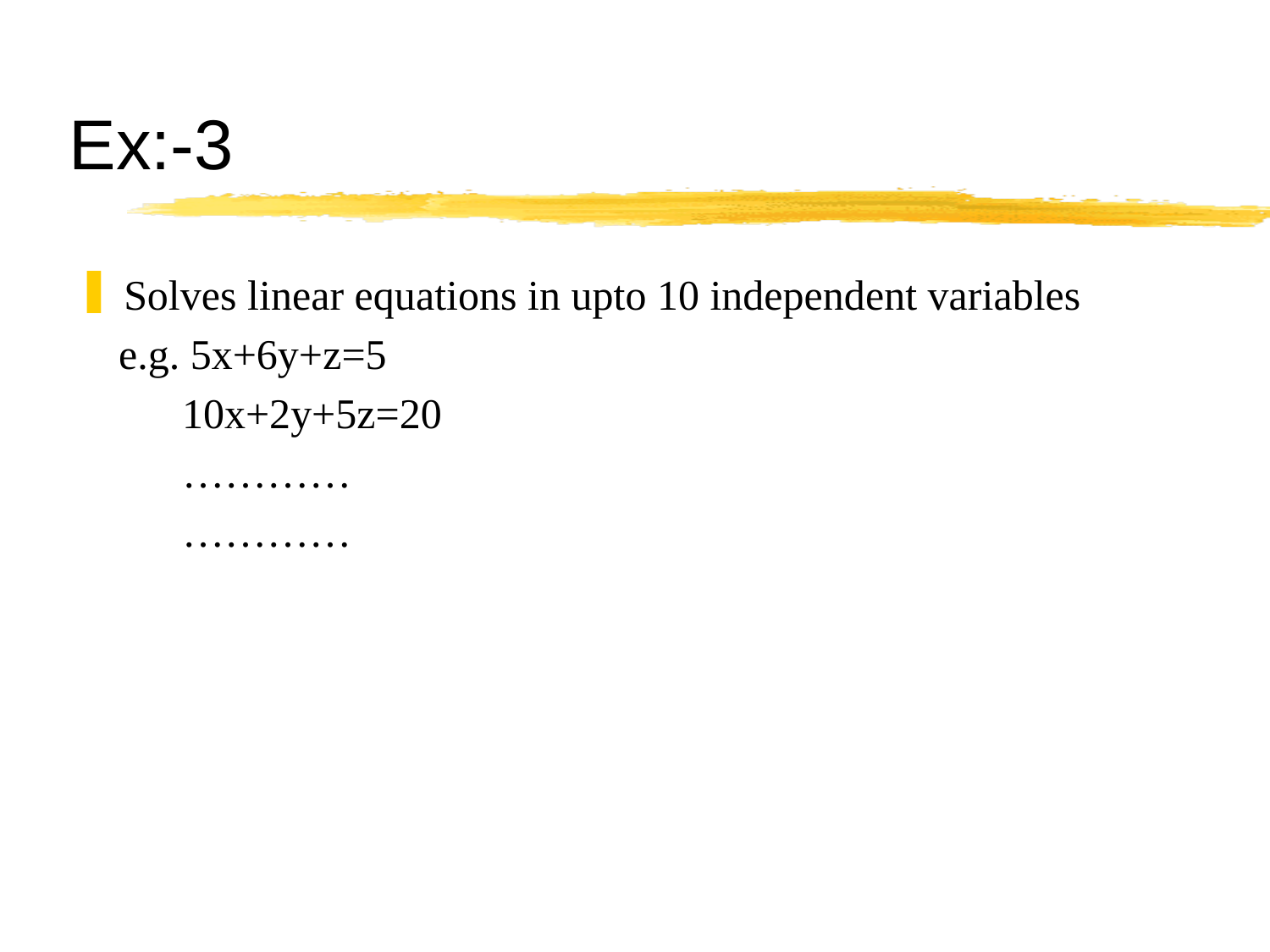

# Ex:-3
Solves linear equations in upto 10 independent variables
    e.g. 5x+6y+z=5
          10x+2y+5z=20
          …………
          …………